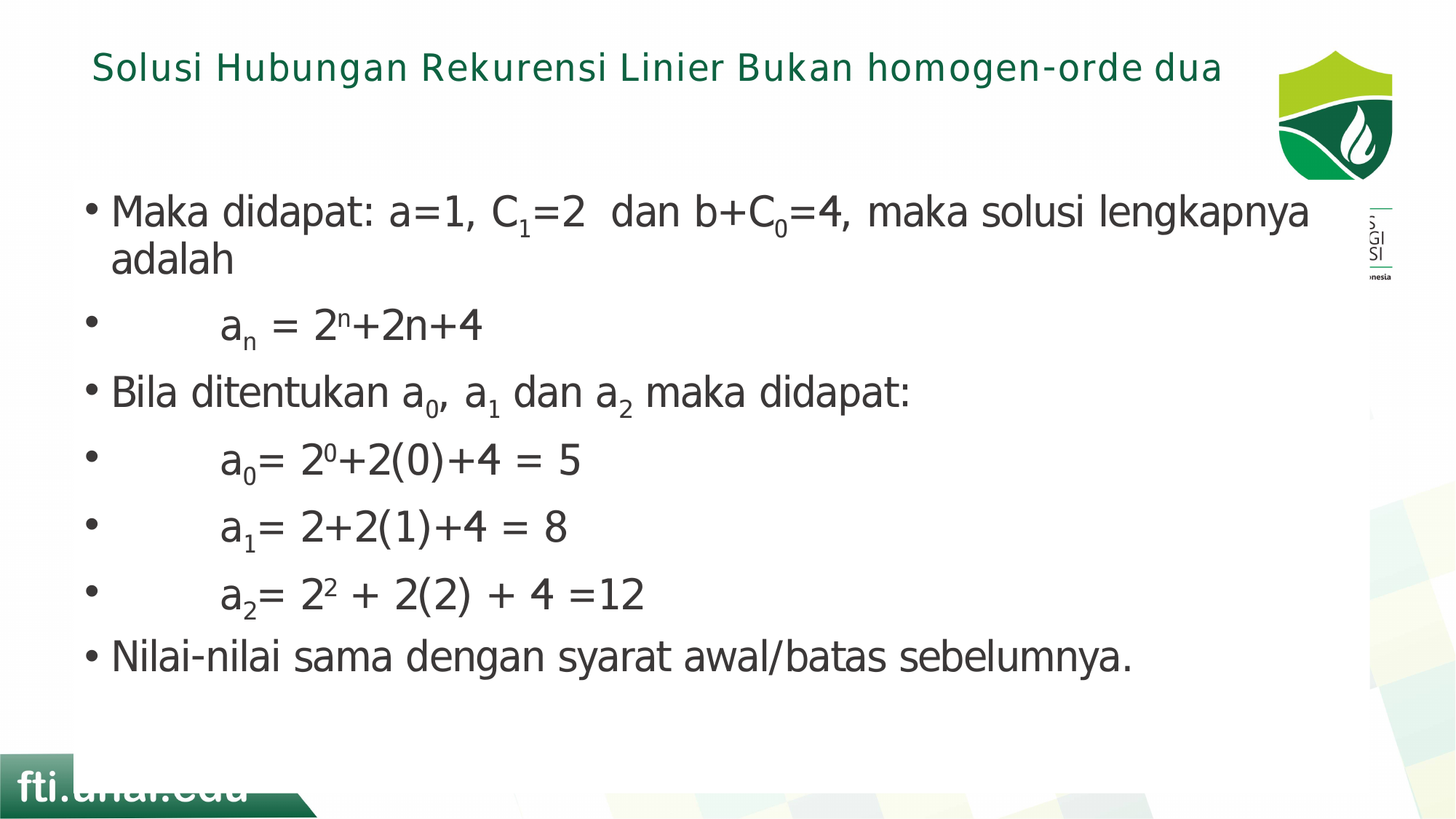

# Solusi Hubungan Rekurensi Linier Bukan homogen-orde dua
Maka didapat: a=1, C1=2  dan b+C0=4, maka solusi lengkapnya adalah
	an = 2n+2n+4
Bila ditentukan a0, a1 dan a2 maka didapat:
	a0= 20+2(0)+4 = 5
	a1= 2+2(1)+4 = 8
	a2= 22 + 2(2) + 4 =12
Nilai-nilai sama dengan syarat awal/batas sebelumnya.